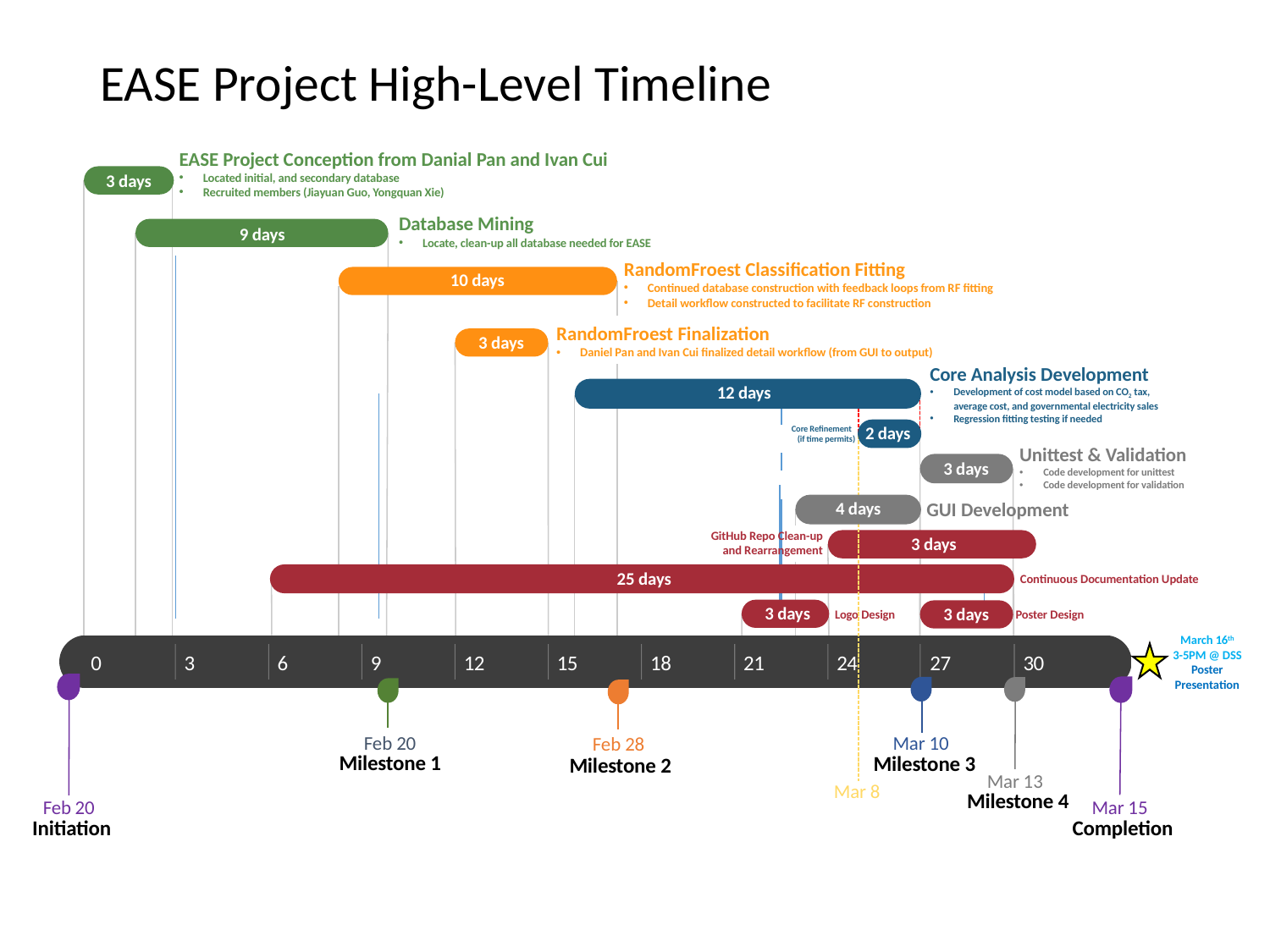

# EASE Project High-Level Timeline
EASE Project Conception from Danial Pan and Ivan Cui
Located initial, and secondary database
Recruited members (Jiayuan Guo, Yongquan Xie)

3 days
Database Mining
Locate, clean-up all database needed for EASE
9.4 wks

9 days
RandomFroest Classification Fitting
Continued database construction with feedback loops from RF fitting
Detail workflow constructed to facilitate RF construction

10 days
RandomFroest Finalization
Daniel Pan and Ivan Cui finalized detail workflow (from GUI to output)

3 days
Core Analysis Development
Development of cost model based on CO2 tax, average cost, and governmental electricity sales
Regression fitting testing if needed

12 days

2 days
Core Refinement
(if time permits)
Unittest & Validation
Code development for unittest
Code development for validation

3 days

4 days
GUI Development
GitHub Repo Clean-up and Rearrangement

 3 days

 25 days
Continuous Documentation Update

 3 days
 3 days
Logo Design
Poster Design
March 16th
3-5PM @ DSS
Poster Presentation

0
3
6
9
12
15
18
21
24
27
30

Feb 20
Mar 10
Feb 28
Milestone 1
Milestone 3
Milestone 2
Mar 13
Mar 8
Milestone 4
Mar 15
Feb 20
Completion
Initiation

May 1 - Jun 22

Jun 1 - Aug 6

Jun 1 - Sep 1

Aug 1 - Dec 29

Oct 1 - May 30

Oct 1 - May 30

Jan 1 - Jun 30

May 30 - Sep 30

Sep 1 - Oct 15

Sep 30 - Dec 31

2017
2019

Today